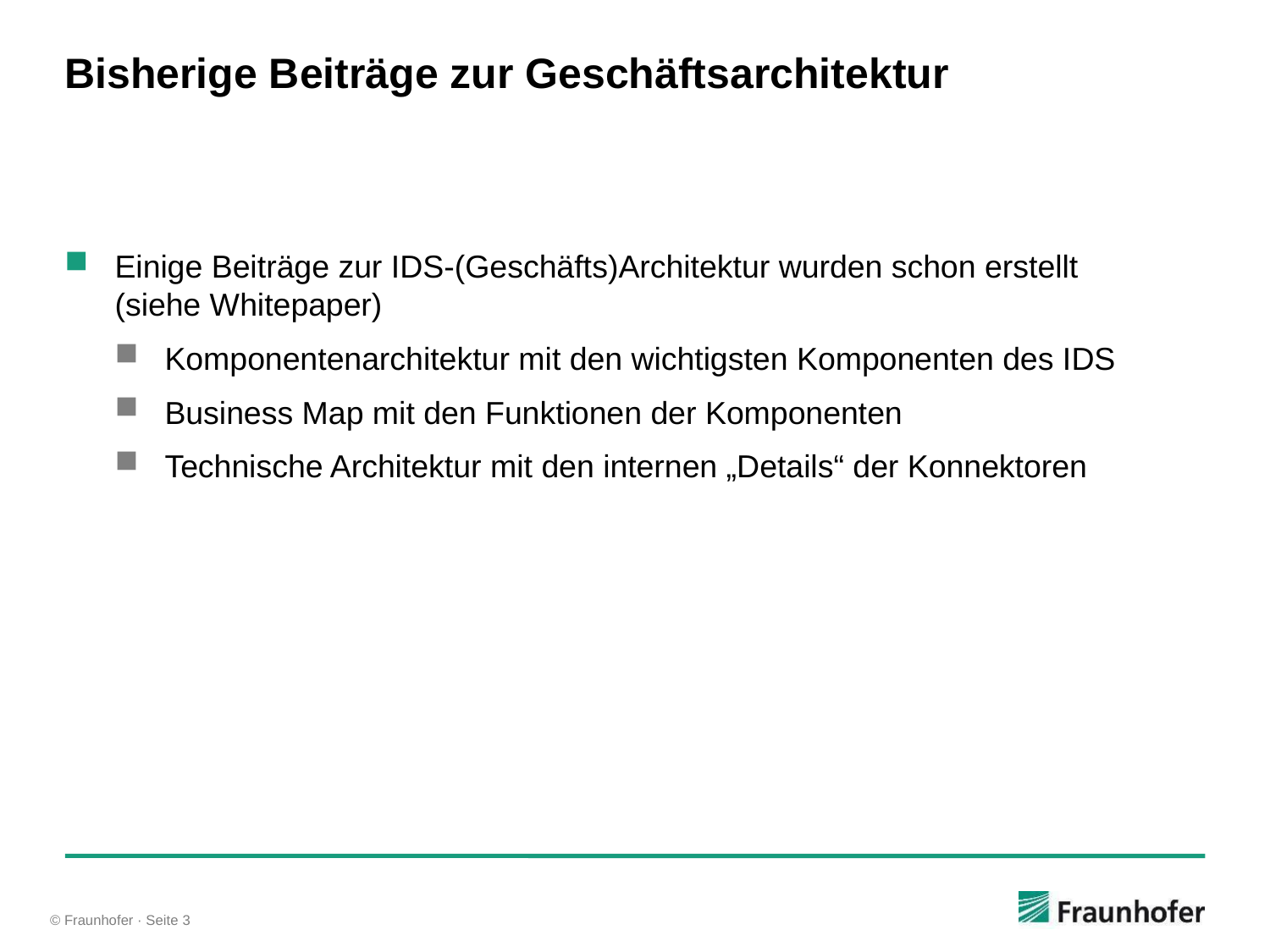

# Bisherige Beiträge zur Geschäftsarchitektur
Einige Beiträge zur IDS-(Geschäfts)Architektur wurden schon erstellt
(siehe Whitepaper)
Komponentenarchitektur mit den wichtigsten Komponenten des IDS
Business Map mit den Funktionen der Komponenten
Technische Architektur mit den internen „Details“ der Konnektoren